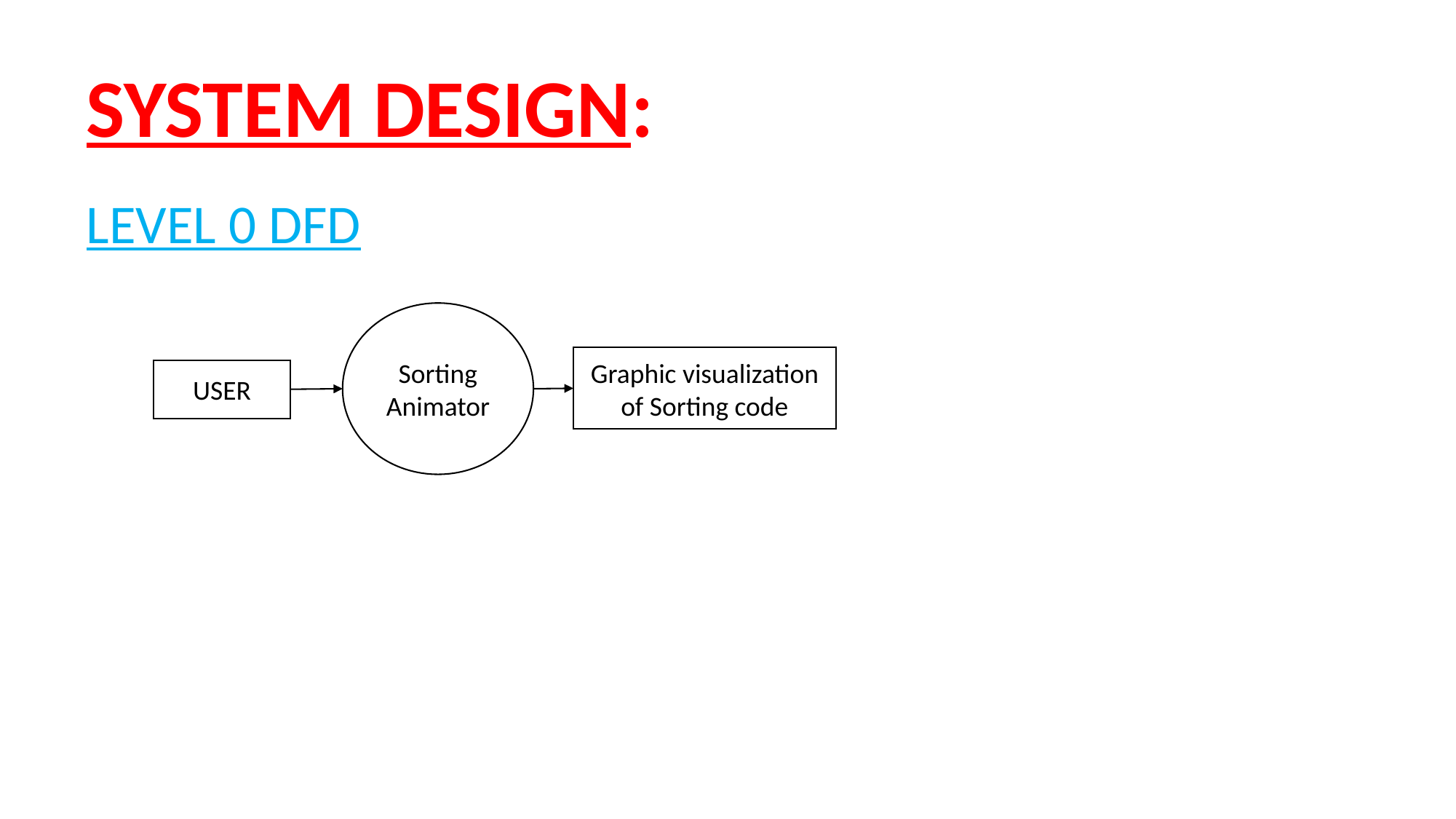

SYSTEM DESIGN:
LEVEL 0 DFD
Sorting Animator
Graphic visualization of Sorting code
USER